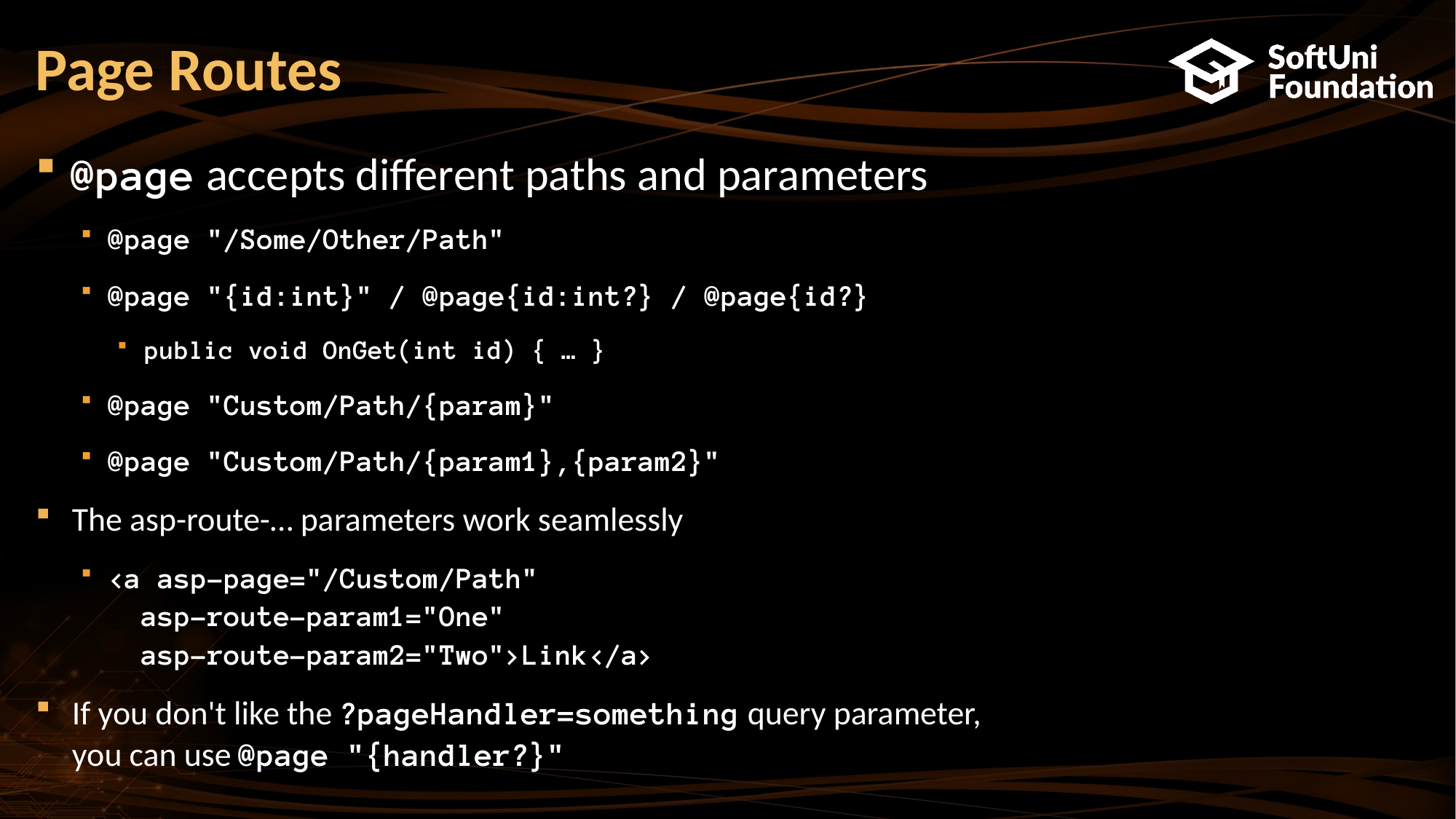

# Page Routes
@page accepts different paths and parameters
@page "/Some/Other/Path"
@page "{id:int}" / @page{id:int?} / @page{id?}
public void OnGet(int id) { … }
@page "Custom/Path/{param}"
@page "Custom/Path/{param1},{param2}"
The asp-route-… parameters work seamlessly
<a asp-page="/Custom/Path"
  asp-route-param1="One"
  asp-route-param2="Two">Link</a>
If you don't like the ?pageHandler=something query parameter,
you can use @page "{handler?}"